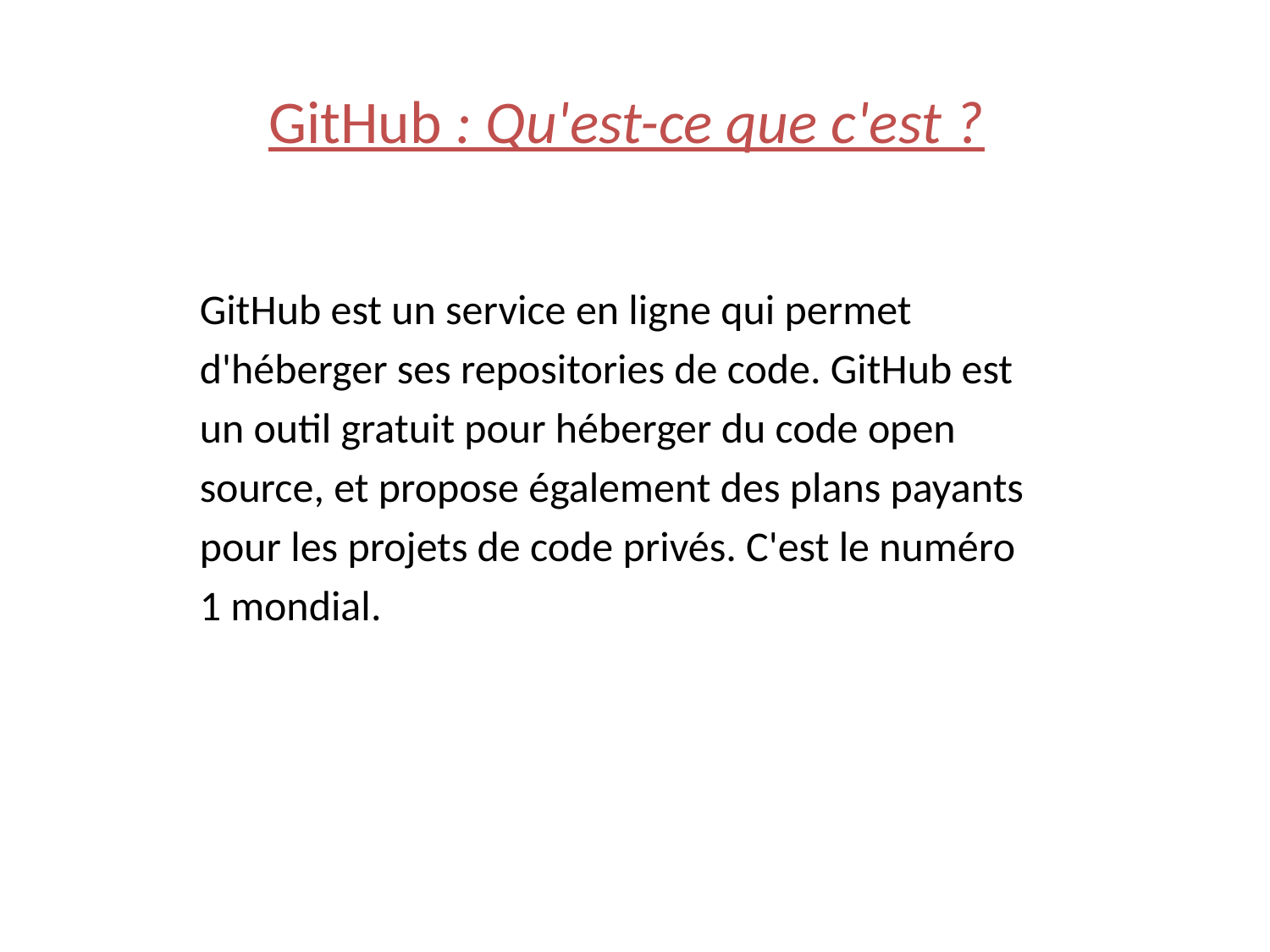

# GitHub : Qu'est-ce que c'est ?
GitHub est un service en ligne qui permet
d'héberger ses repositories de code. GitHub est
un outil gratuit pour héberger du code open
source, et propose également des plans payants
pour les projets de code privés. C'est le numéro
1 mondial.